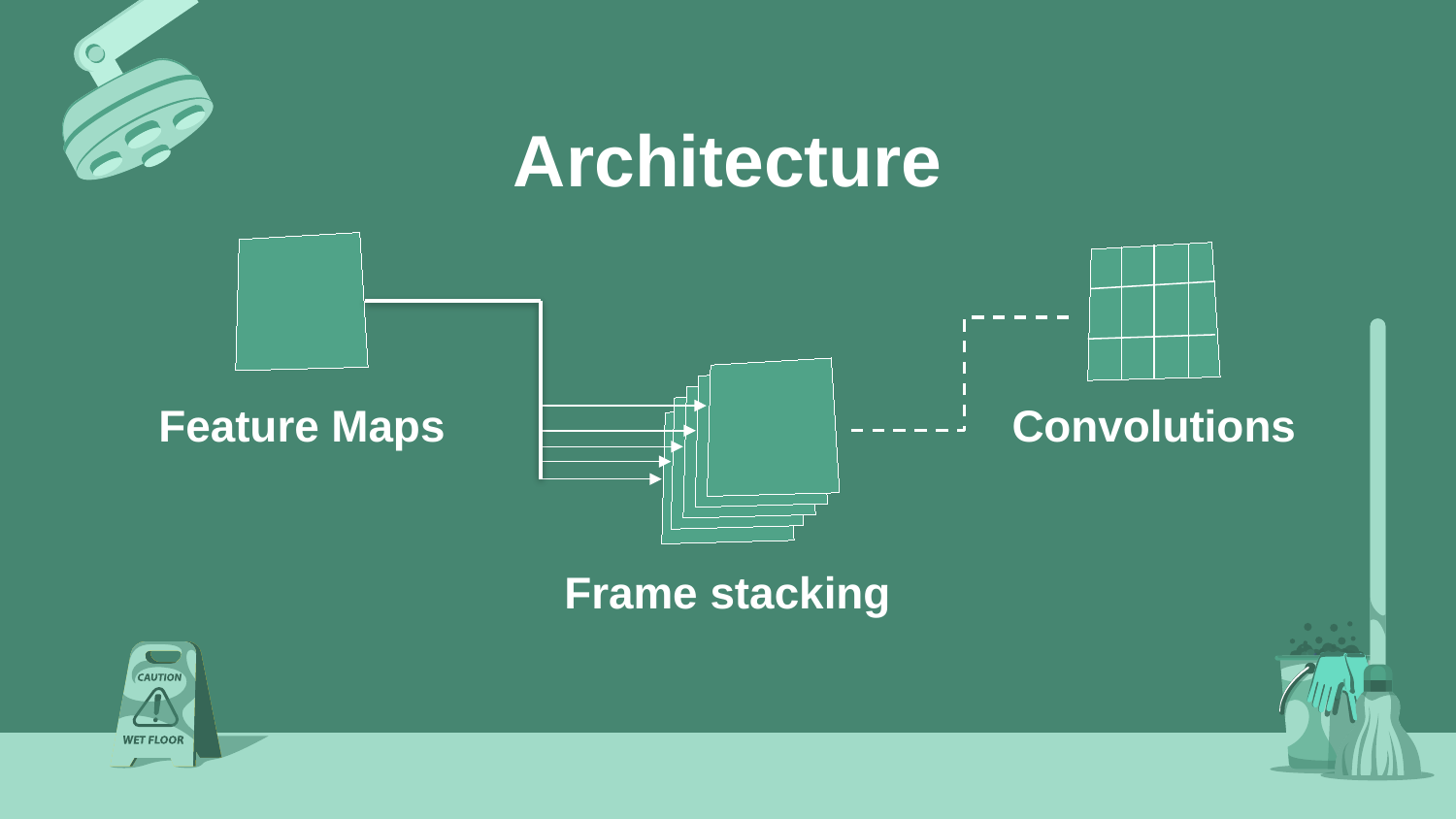

Architecture

Convolutions
# Feature Maps

Frame stacking